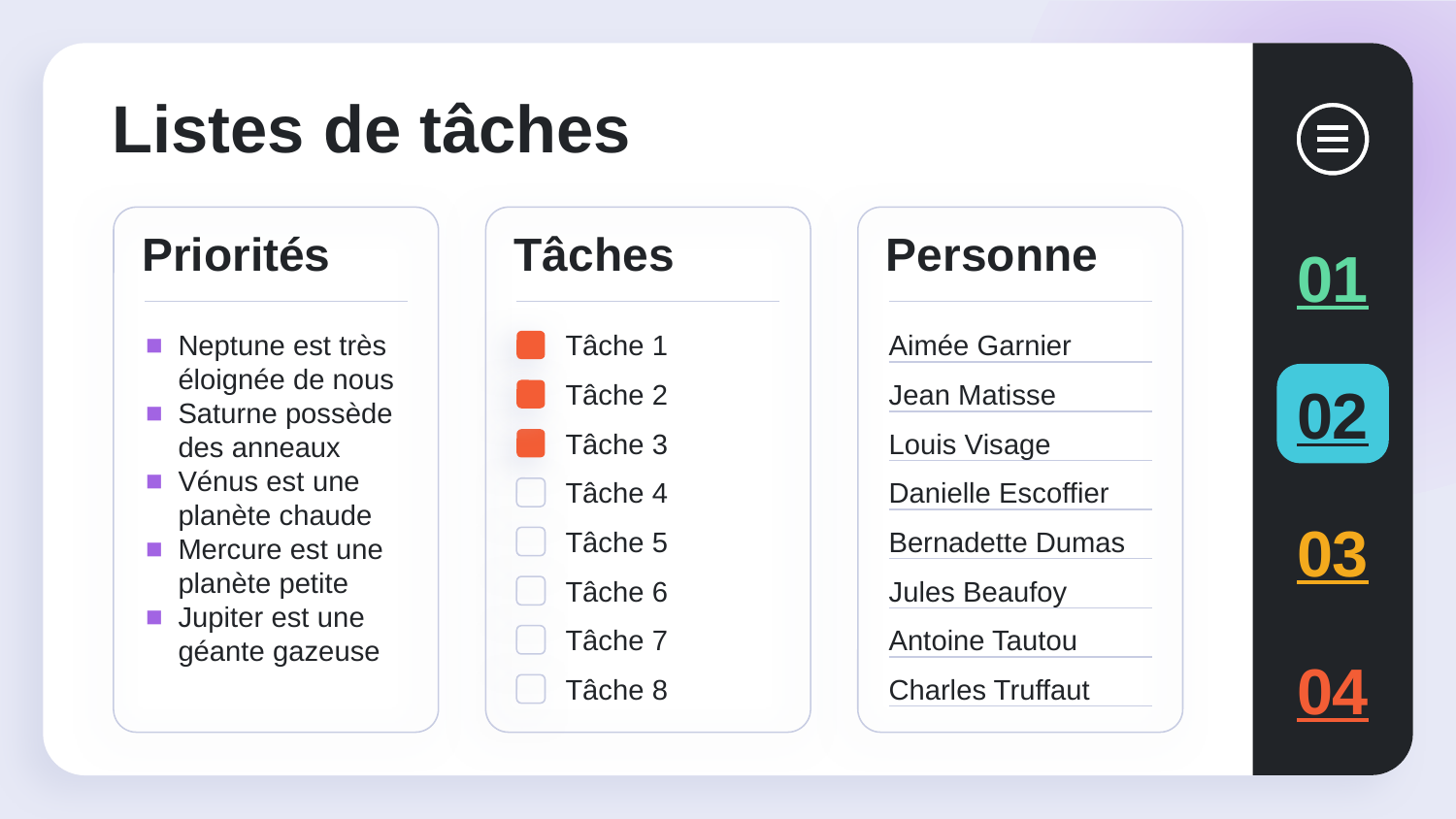

# Listes de tâches

Priorités
Tâches
Personne
01
Neptune est très éloignée de nous
Saturne possède des anneaux
Vénus est une planète chaude
Mercure est une planète petite
Jupiter est une géante gazeuse
Tâche 1

Aimée Garnier

02
Tâche 2

Jean Matisse
Tâche 3

Louis Visage
Tâche 4

Danielle Escoffier
03
Tâche 5

Bernadette Dumas
Tâche 6

Jules Beaufoy
Tâche 7

Antoine Tautou
04
Tâche 8

Charles Truffaut